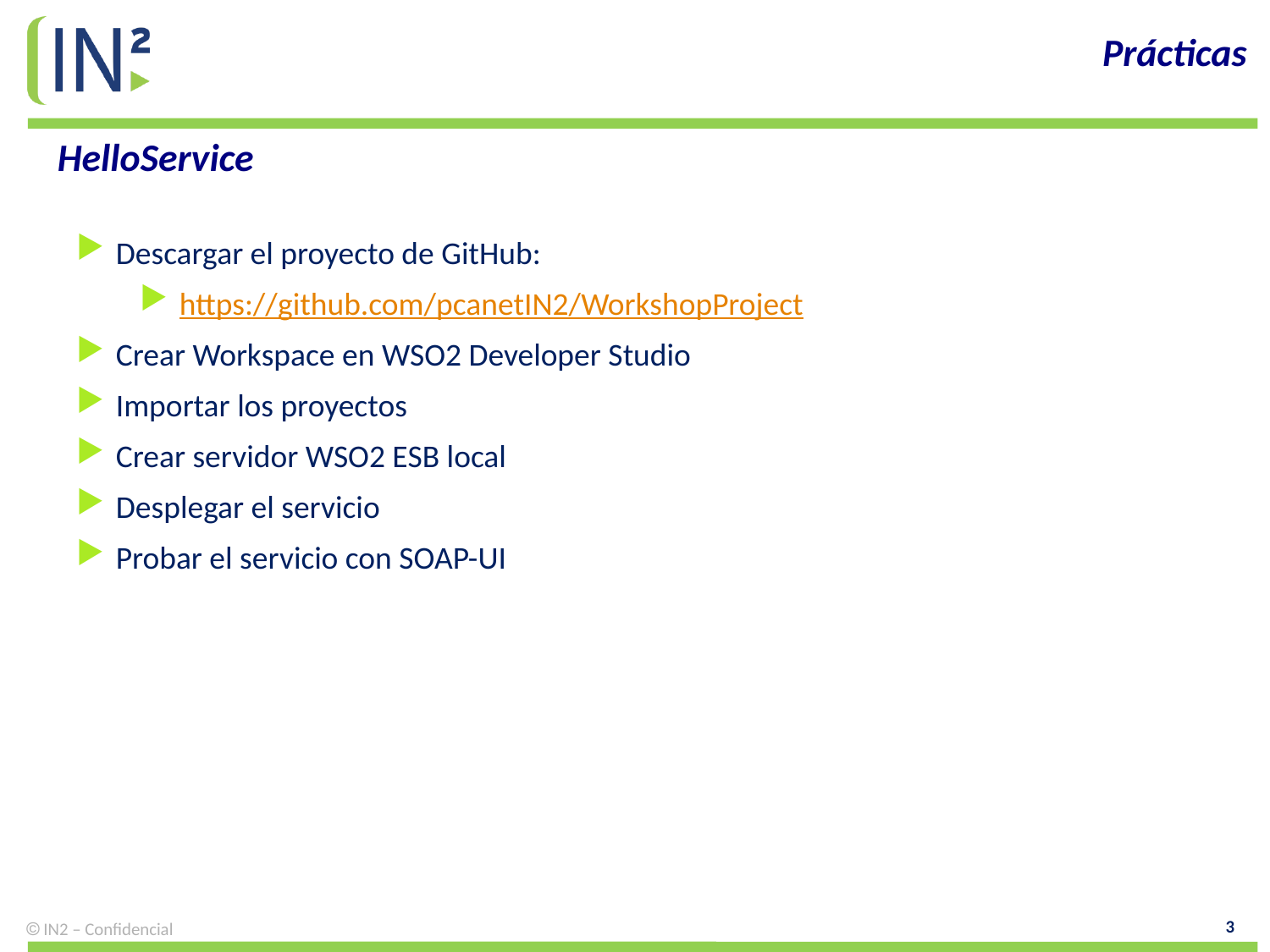

Prácticas
HelloService
Descargar el proyecto de GitHub:
https://github.com/pcanetIN2/WorkshopProject
Crear Workspace en WSO2 Developer Studio
Importar los proyectos
Crear servidor WSO2 ESB local
Desplegar el servicio
Probar el servicio con SOAP-UI